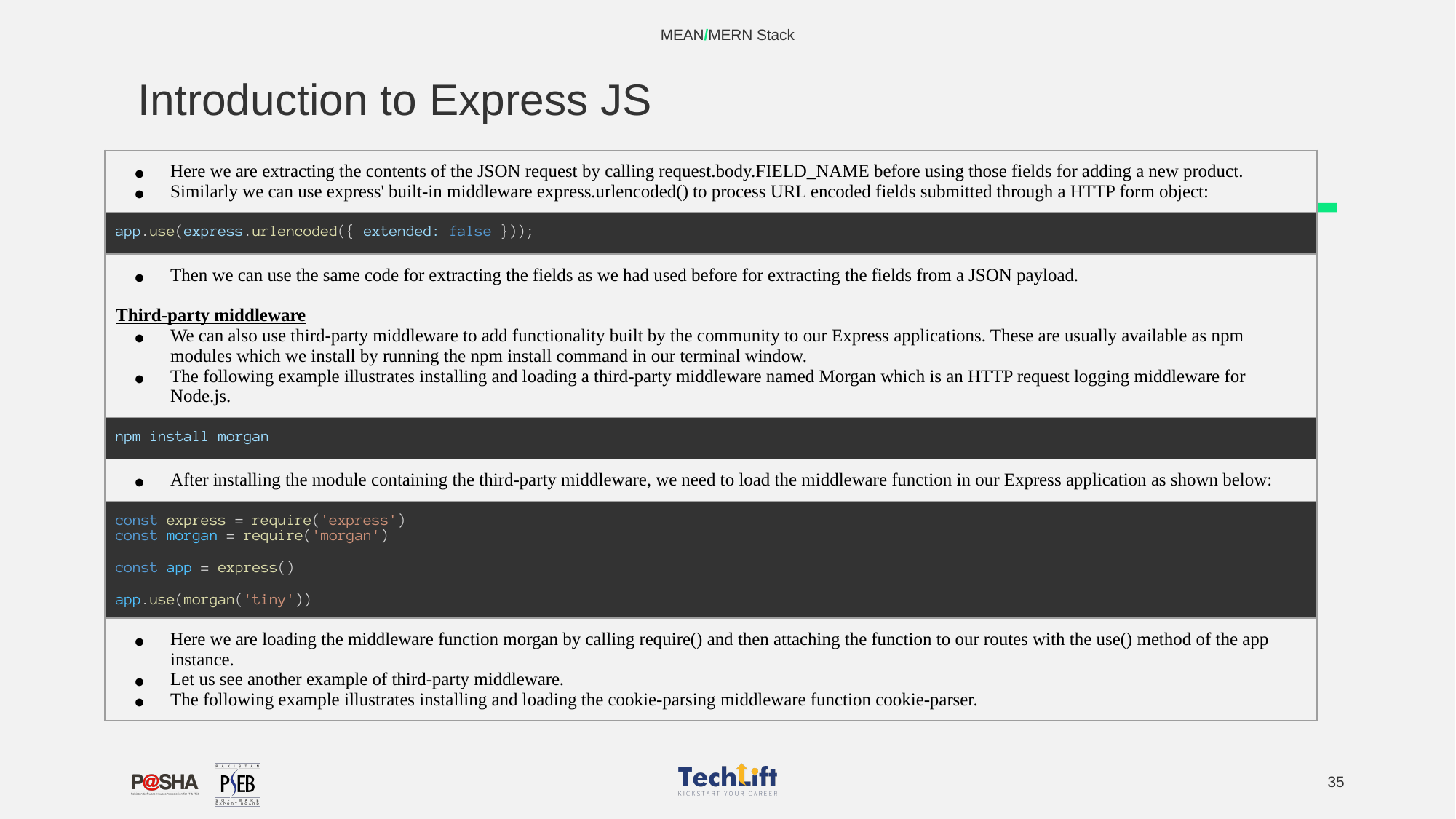

MEAN/MERN Stack
# Introduction to Express JS
| Here we are extracting the contents of the JSON request by calling request.body.FIELD\_NAME before using those fields for adding a new product. Similarly we can use express' built-in middleware express.urlencoded() to process URL encoded fields submitted through a HTTP form object: |  |
| --- | --- |
| app.use(express.urlencoded({ extended: false })); |  |
| Then we can use the same code for extracting the fields as we had used before for extracting the fields from a JSON payload. Third-party middleware We can also use third-party middleware to add functionality built by the community to our Express applications. These are usually available as npm modules which we install by running the npm install command in our terminal window. The following example illustrates installing and loading a third-party middleware named Morgan which is an HTTP request logging middleware for Node.js. |  |
| npm install morgan |  |
| After installing the module containing the third-party middleware, we need to load the middleware function in our Express application as shown below: |  |
| const express = require('express') const morgan = require('morgan') const app = express() app.use(morgan('tiny')) |  |
| Here we are loading the middleware function morgan by calling require() and then attaching the function to our routes with the use() method of the app instance. Let us see another example of third-party middleware. The following example illustrates installing and loading the cookie-parsing middleware function cookie-parser. |  |
35